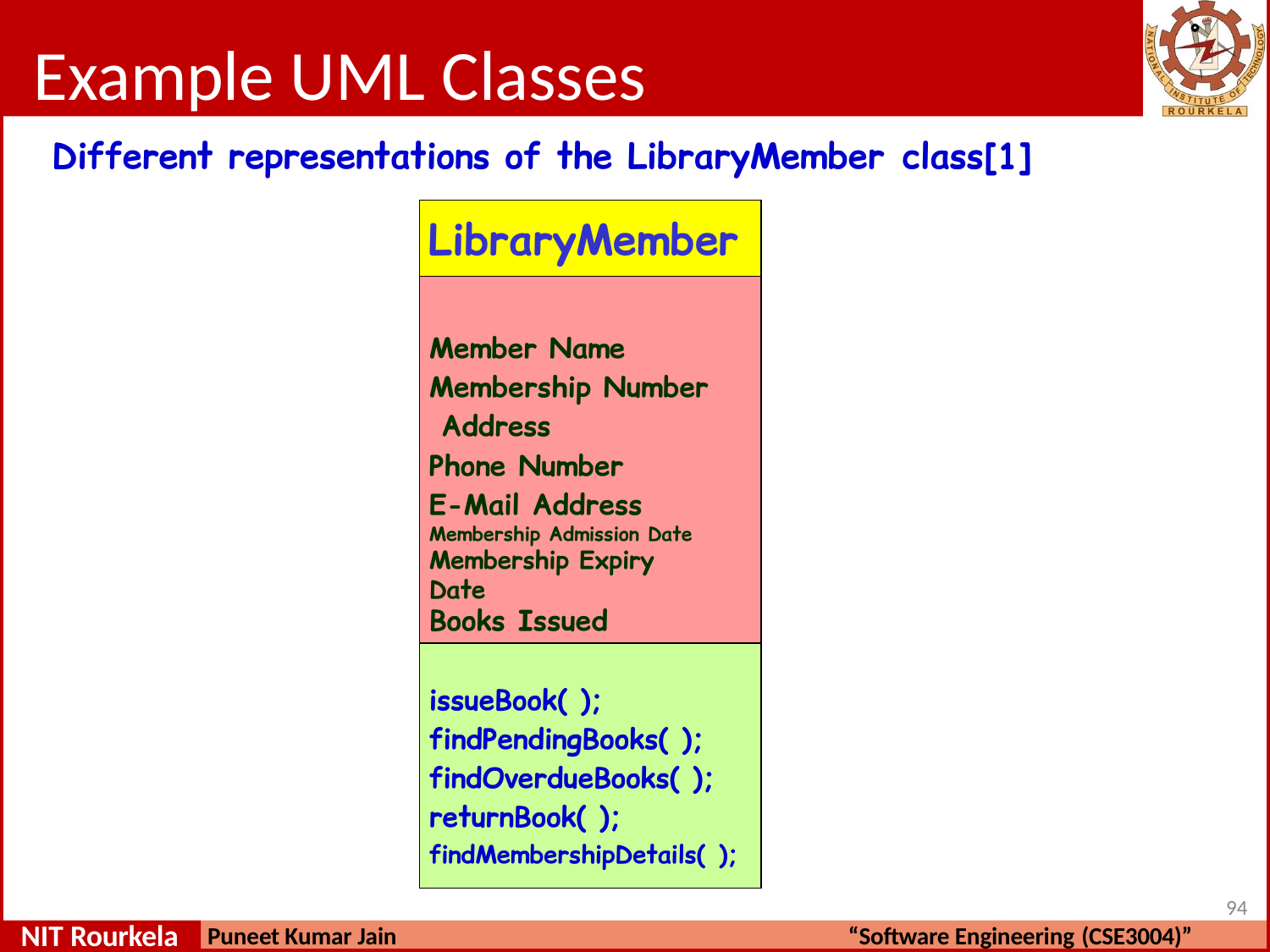

# Example UML Classes
Different representations of the LibraryMember class[1]
| LibraryMember |
| --- |
| Member Name Membership Number Address Phone Number E-Mail Address Membership Admission Date Membership Expiry Date Books Issued |
| issueBook( ); findPendingBooks( ); findOverdueBooks( ); returnBook( ); findMembershipDetails( ); |
94
NIT Rourkela
Puneet Kumar Jain
“Software Engineering (CSE3004)”